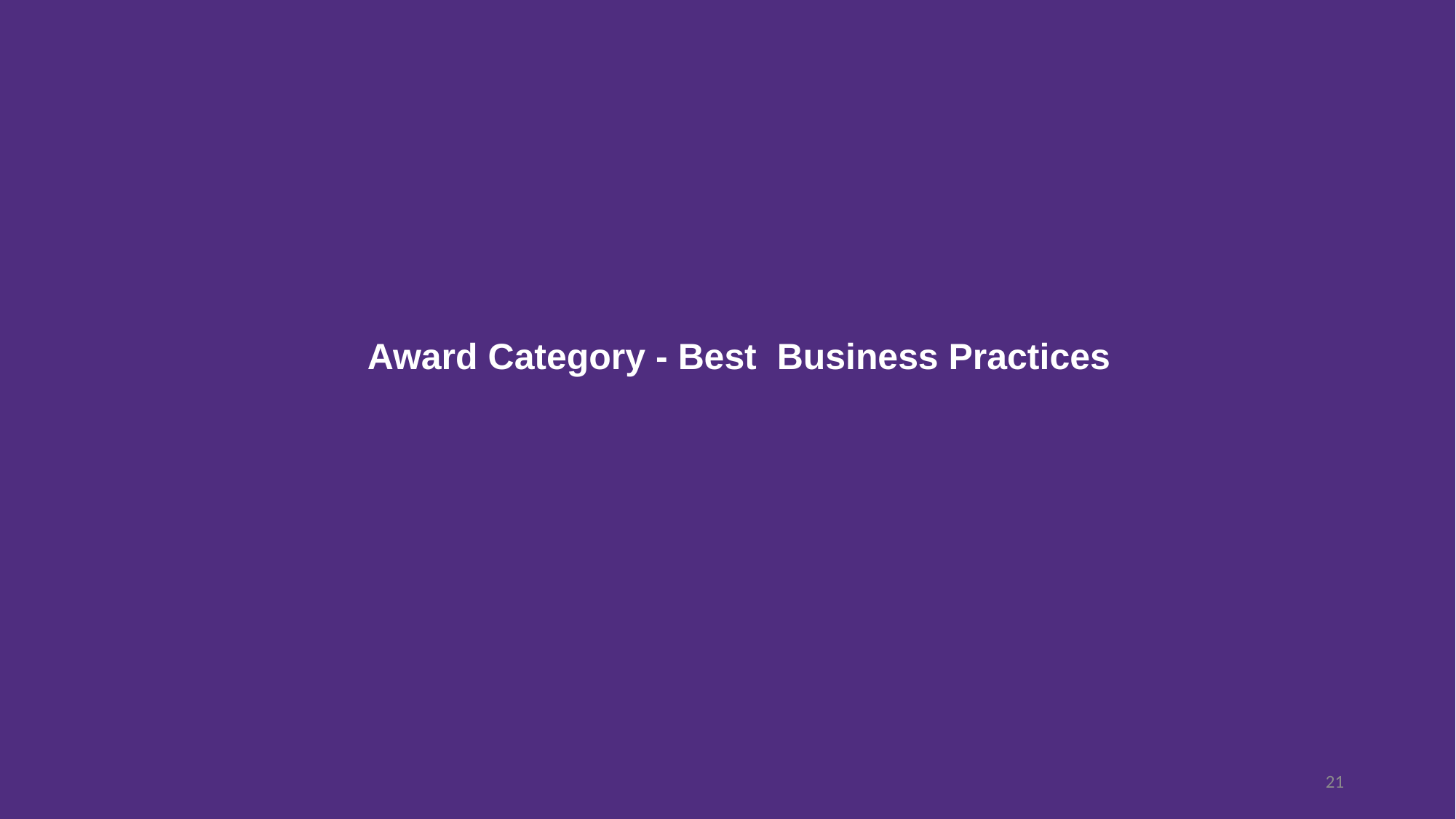

# Award Category - Best  Business Practices
21